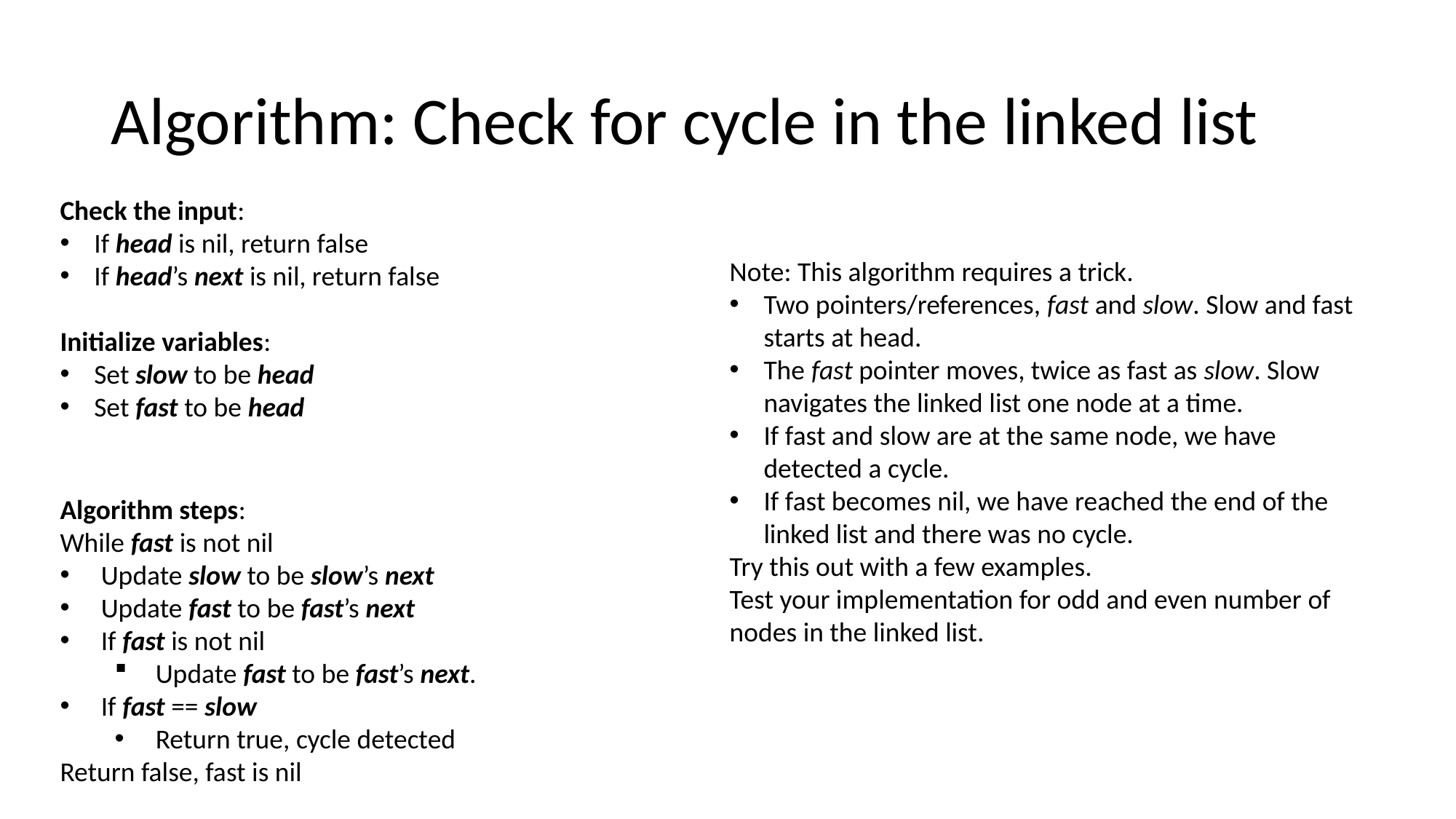

# Algorithm: Check for cycle in the linked list
Check the input:
If head is nil, return false
If head’s next is nil, return false

Initialize variables:
Set slow to be head
Set fast to be head
Note: This algorithm requires a trick.
Two pointers/references, fast and slow. Slow and fast starts at head.
The fast pointer moves, twice as fast as slow. Slow navigates the linked list one node at a time.
If fast and slow are at the same node, we have detected a cycle.
If fast becomes nil, we have reached the end of the linked list and there was no cycle.
Try this out with a few examples.
Test your implementation for odd and even number of nodes in the linked list.
Algorithm steps:
While fast is not nil
Update slow to be slow’s next
Update fast to be fast’s next
If fast is not nil
Update fast to be fast’s next.
If fast == slow
Return true, cycle detected
Return false, fast is nil